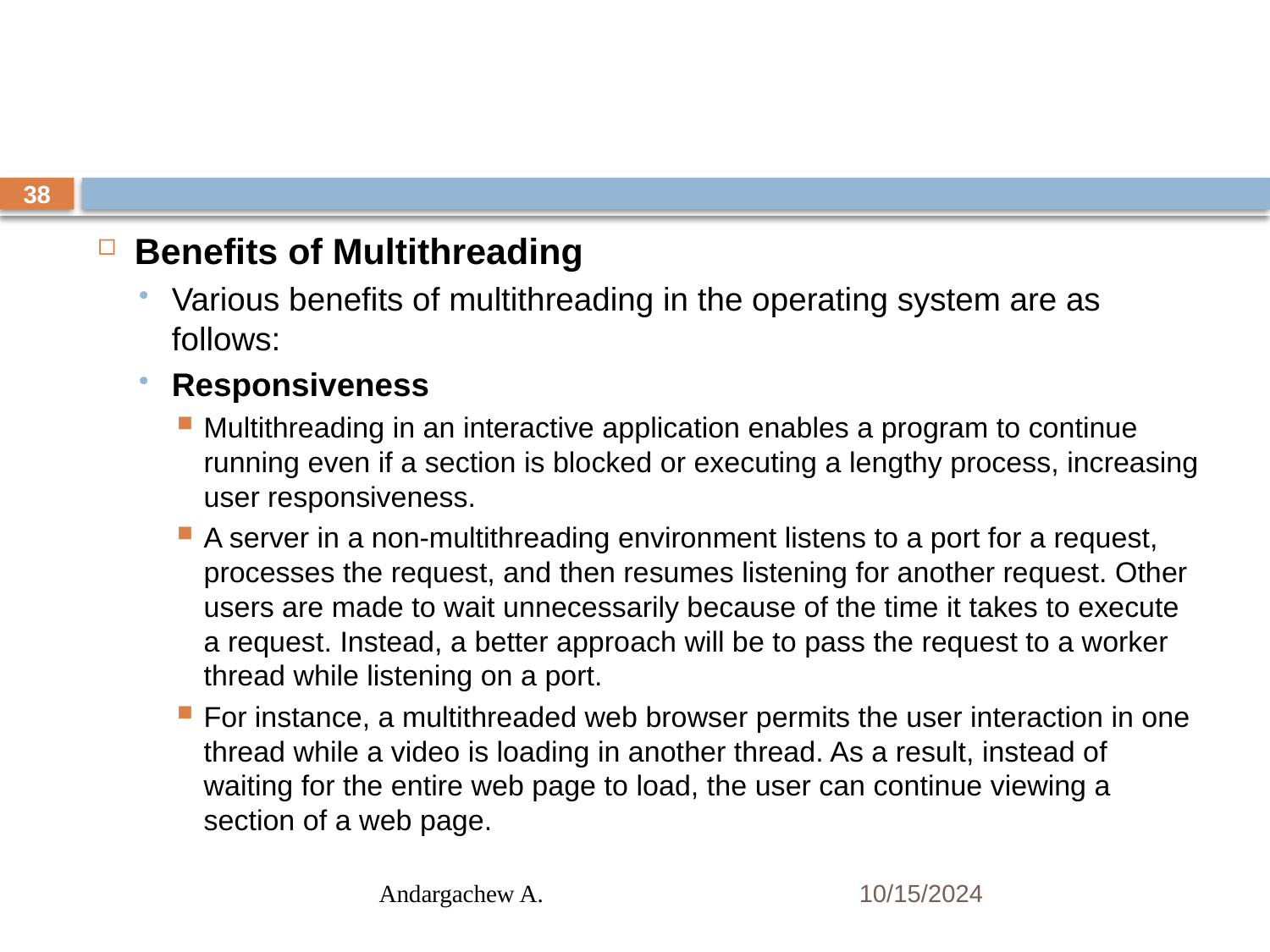

#
38
Benefits of Multithreading
Various benefits of multithreading in the operating system are as follows:
Responsiveness
Multithreading in an interactive application enables a program to continue running even if a section is blocked or executing a lengthy process, increasing user responsiveness.
A server in a non-multithreading environment listens to a port for a request, processes the request, and then resumes listening for another request. Other users are made to wait unnecessarily because of the time it takes to execute a request. Instead, a better approach will be to pass the request to a worker thread while listening on a port.
For instance, a multithreaded web browser permits the user interaction in one thread while a video is loading in another thread. As a result, instead of waiting for the entire web page to load, the user can continue viewing a section of a web page.

Andargachew A.
10/15/2024